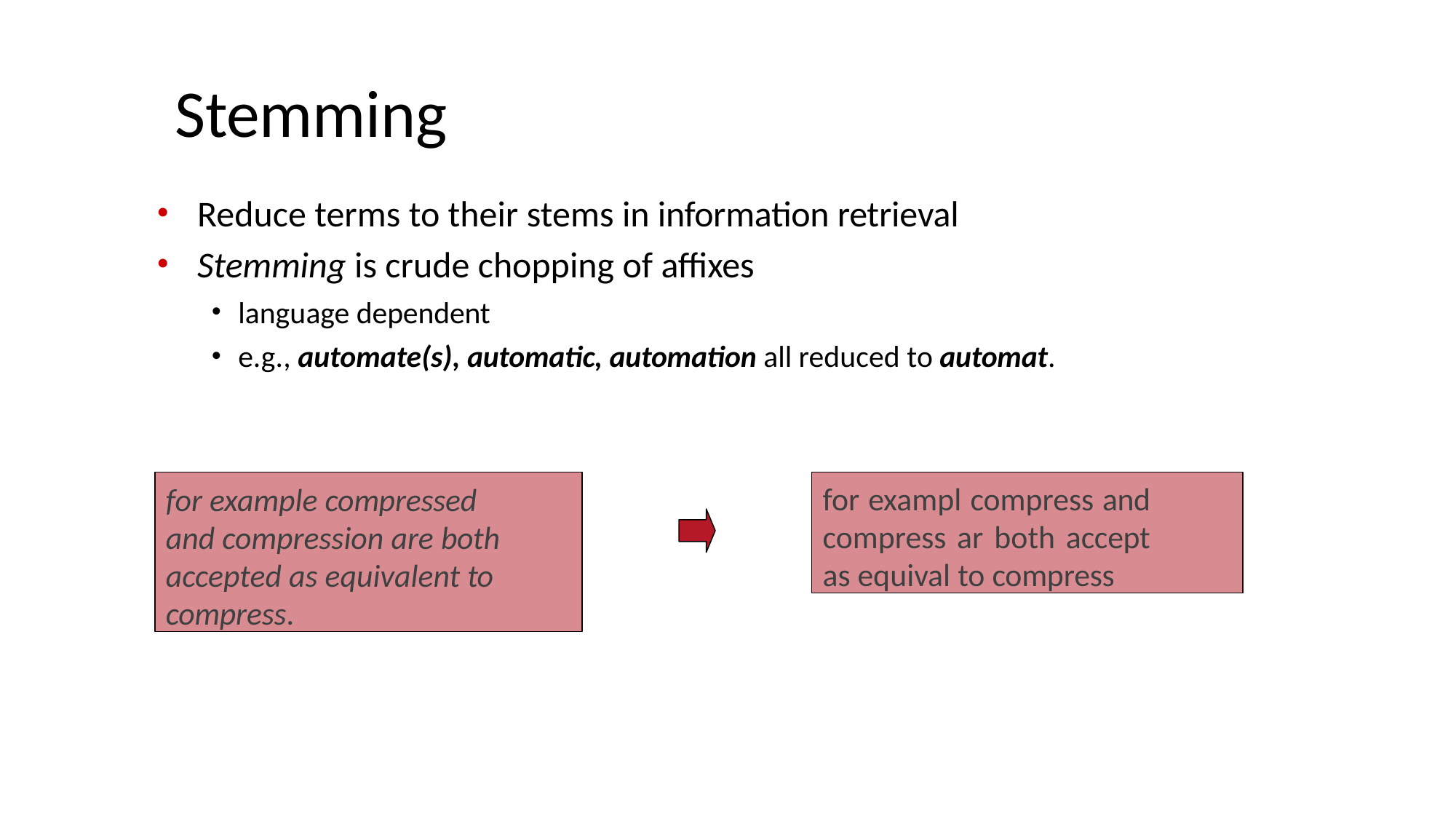

Stemming
Reduce terms to their stems in information retrieval
Stemming is crude chopping of aﬃxes
language dependent
e.g., automate(s), automatic, automation all reduced to automat.
for example compressed and compression are both accepted as equivalent to compress.
for exampl compress and compress ar both accept as equival to compress